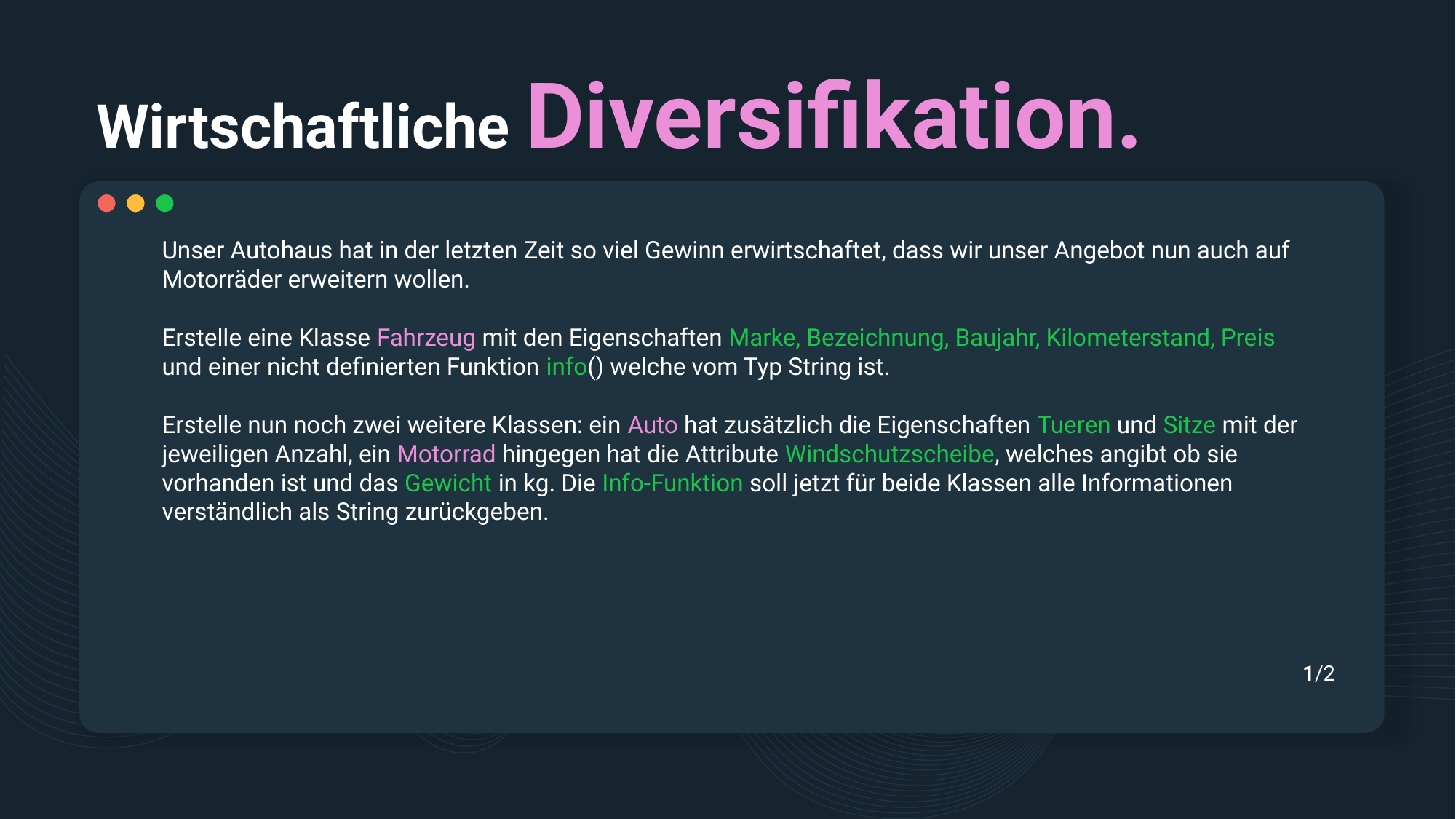

# Wirtschaftliche Diversifikation.
Unser Autohaus hat in der letzten Zeit so viel Gewinn erwirtschaftet, dass wir unser Angebot nun auch auf Motorräder erweitern wollen.

Erstelle eine Klasse Fahrzeug mit den Eigenschaften Marke, Bezeichnung, Baujahr, Kilometerstand, Preis und einer nicht definierten Funktion info() welche vom Typ String ist.

Erstelle nun noch zwei weitere Klassen: ein Auto hat zusätzlich die Eigenschaften Tueren und Sitze mit der jeweiligen Anzahl, ein Motorrad hingegen hat die Attribute Windschutzscheibe, welches angibt ob sie vorhanden ist und das Gewicht in kg. Die Info-Funktion soll jetzt für beide Klassen alle Informationen verständlich als String zurückgeben.
1/2